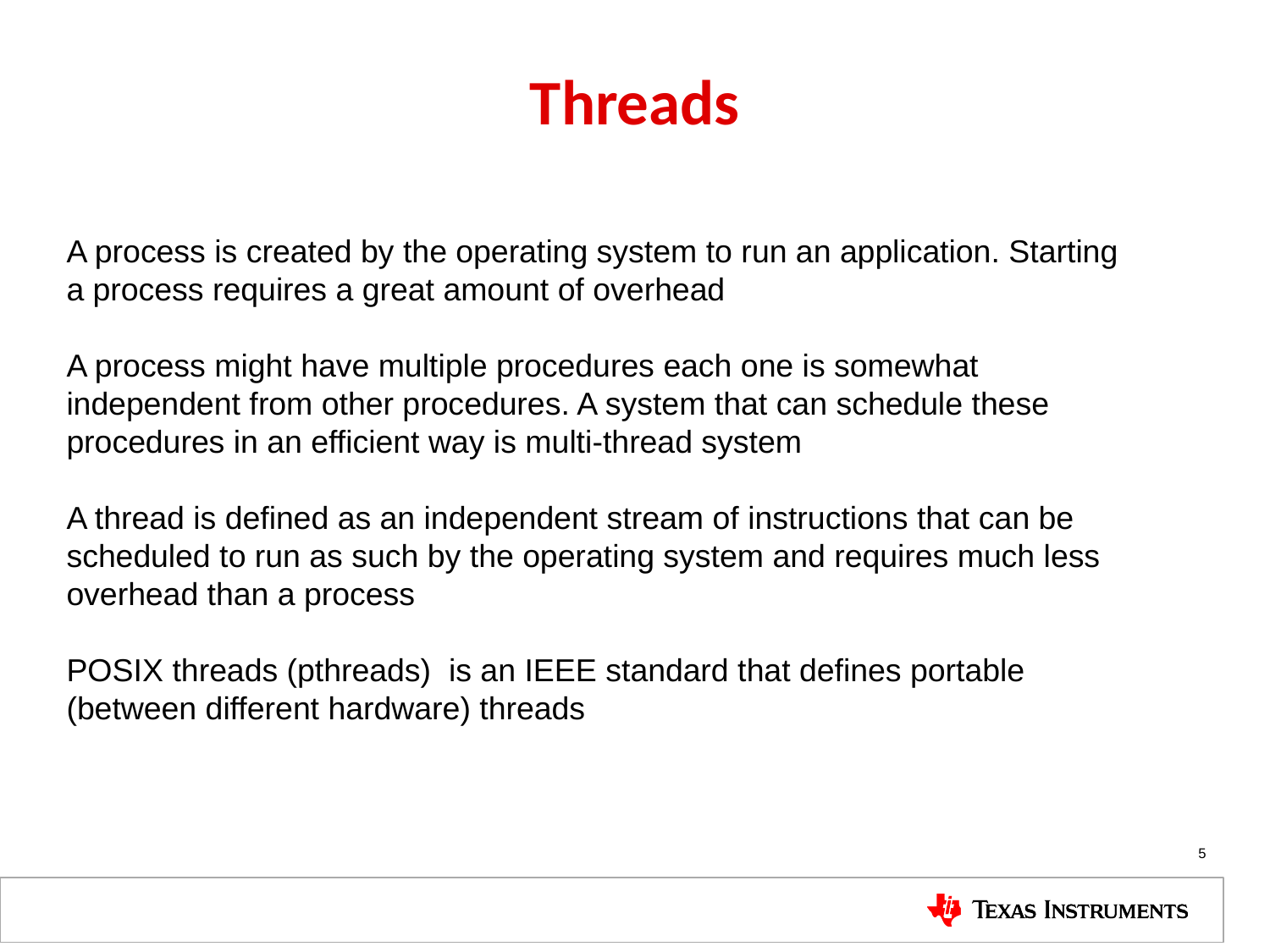

# Threads
A process is created by the operating system to run an application. Starting a process requires a great amount of overhead

A process might have multiple procedures each one is somewhat independent from other procedures. A system that can schedule these procedures in an efficient way is multi-thread system

A thread is defined as an independent stream of instructions that can be scheduled to run as such by the operating system and requires much less overhead than a process

POSIX threads (pthreads)  is an IEEE standard that defines portable (between different hardware) threads

5